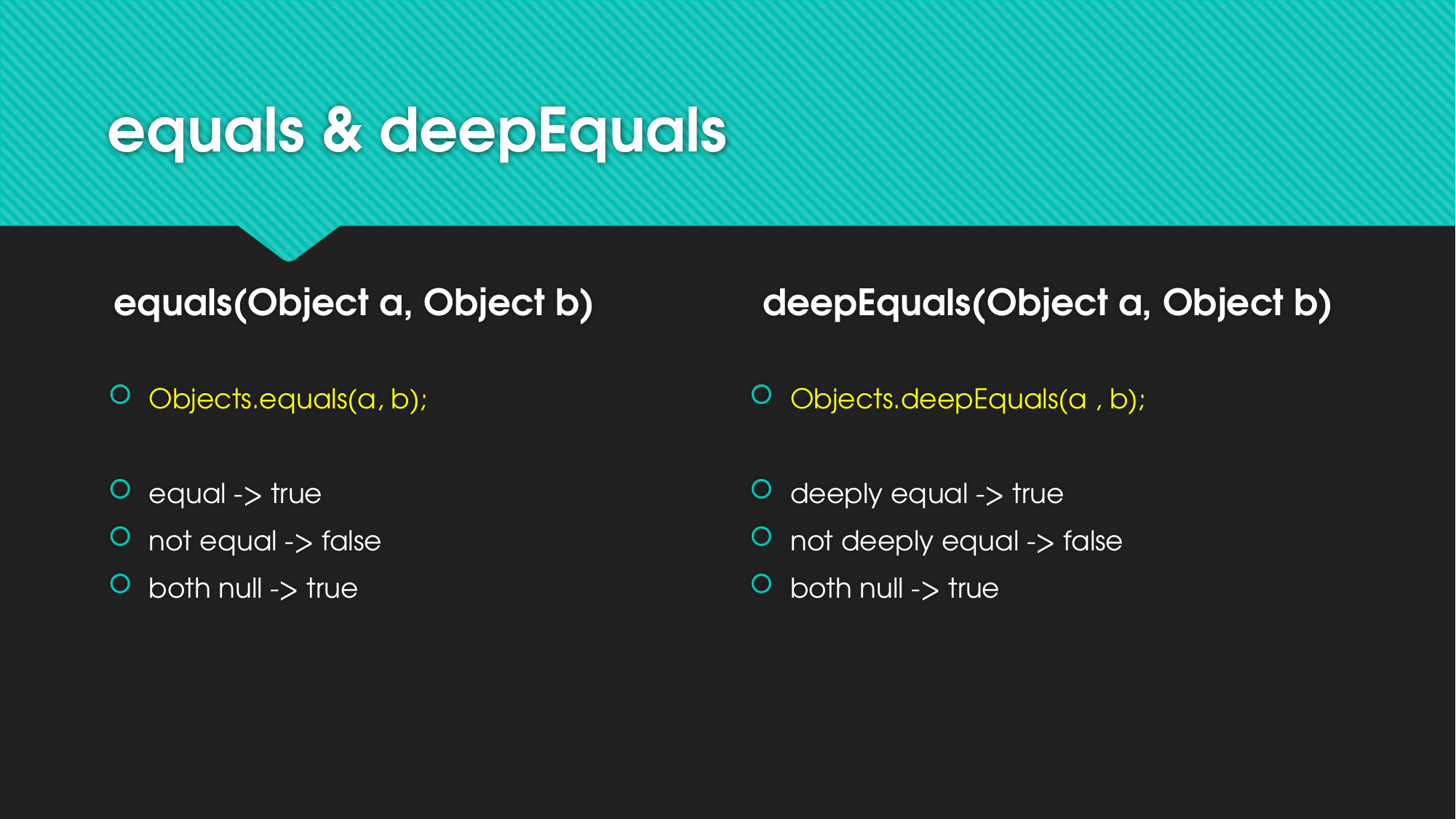

# equals & deepEquals
equals(Object a, Object b)
deepEquals(Object a, Object b)

Objects.equals(a, b);

equal -> true
not equal -> false
both null -> true

Objects.deepEquals(a , b);

deeply equal -> true
not deeply equal -> false
both null -> true